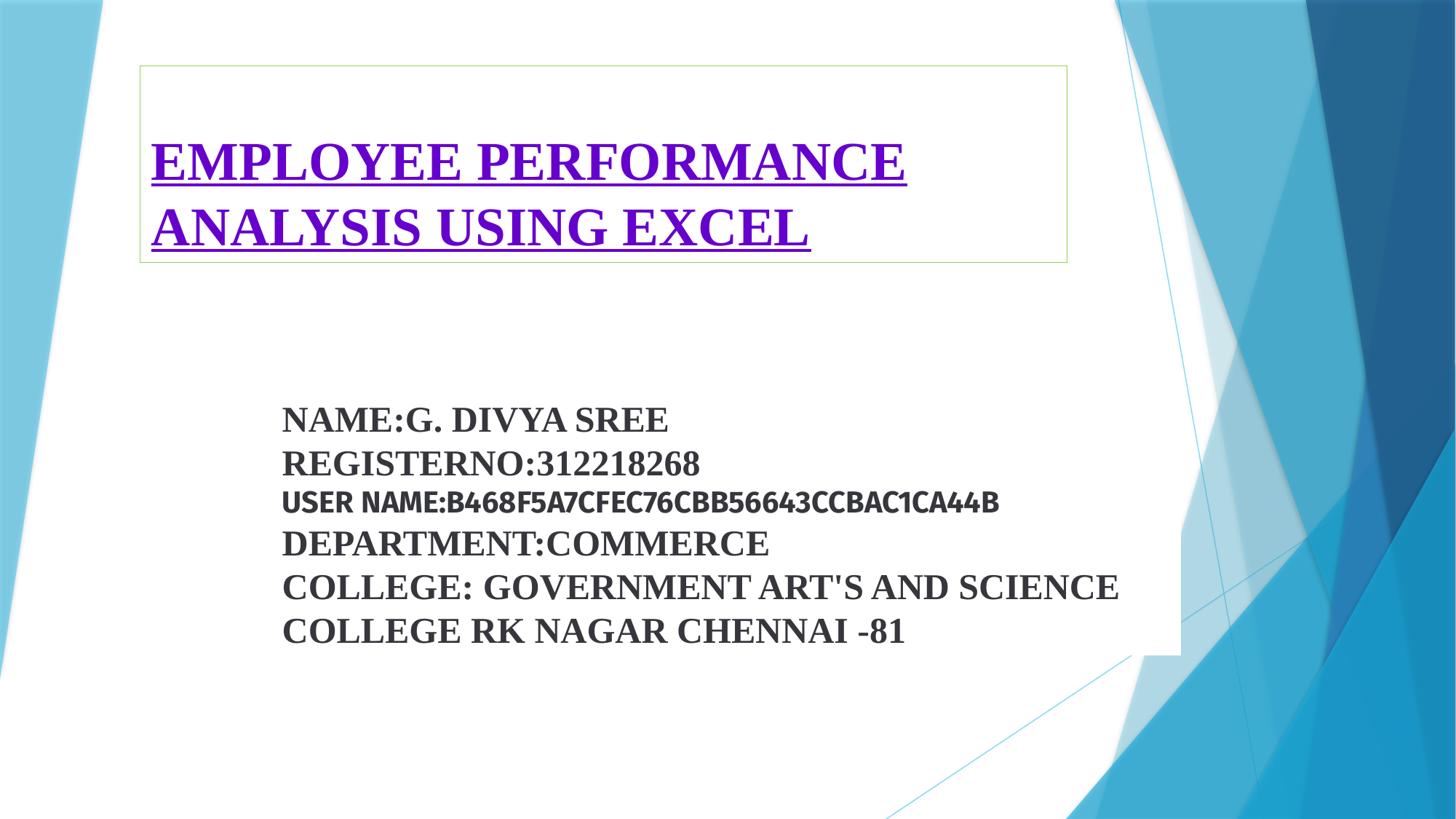

# EMPLOYEE PERFORMANCE ANALYSIS USING EXCEL
NAME:G. DIVYA SREE
REGISTERNO:312218268
USER NAME:B468F5A7CFEC76CBB56643CCBAC1CA44B
DEPARTMENT:COMMERCE
COLLEGE: GOVERNMENT ART'S AND SCIENCE COLLEGE RK NAGAR CHENNAI -81